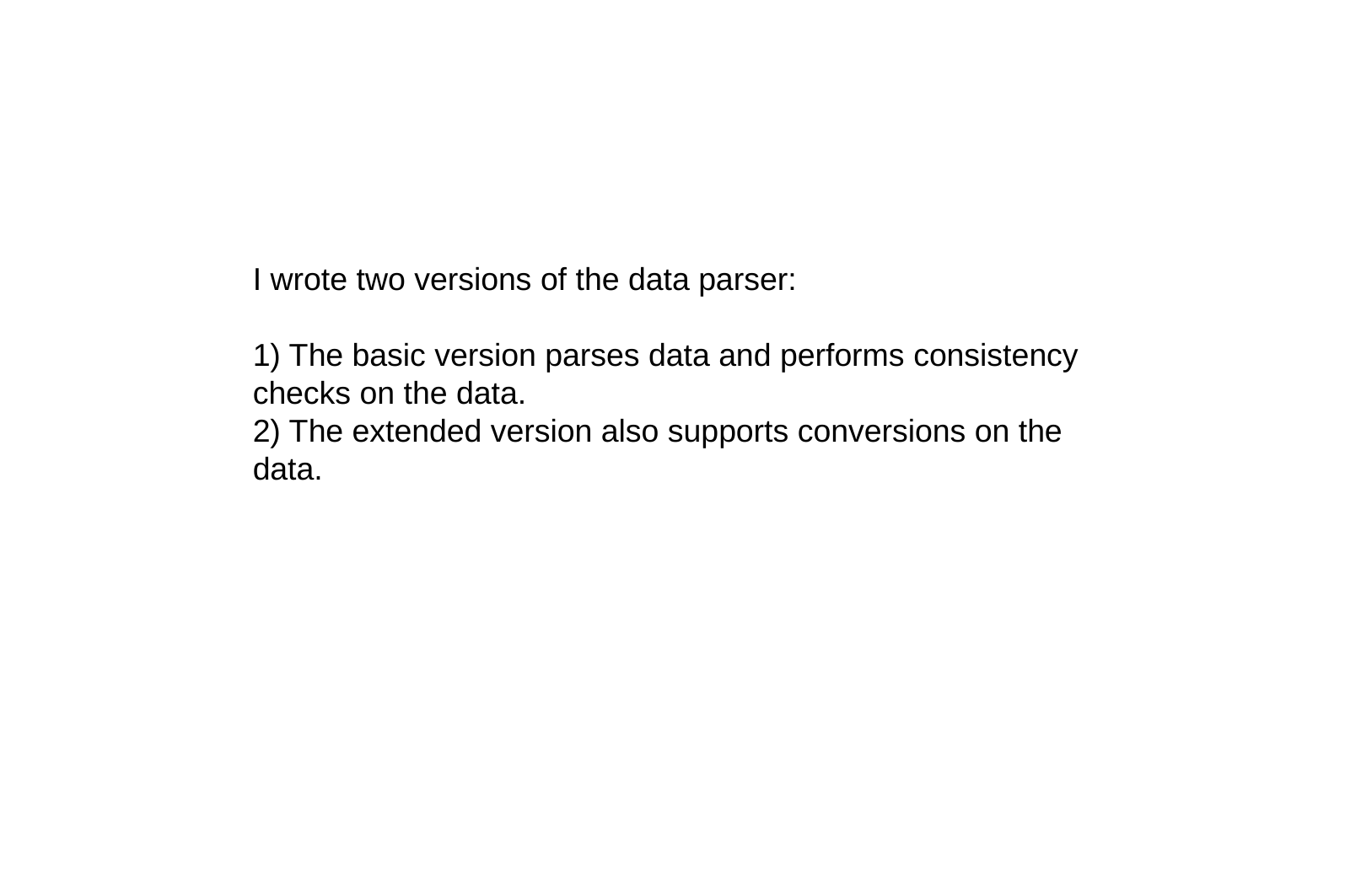

I wrote two versions of the data parser:

1) The basic version parses data and performs consistency checks on the data.
2) The extended version also supports conversions on the data.